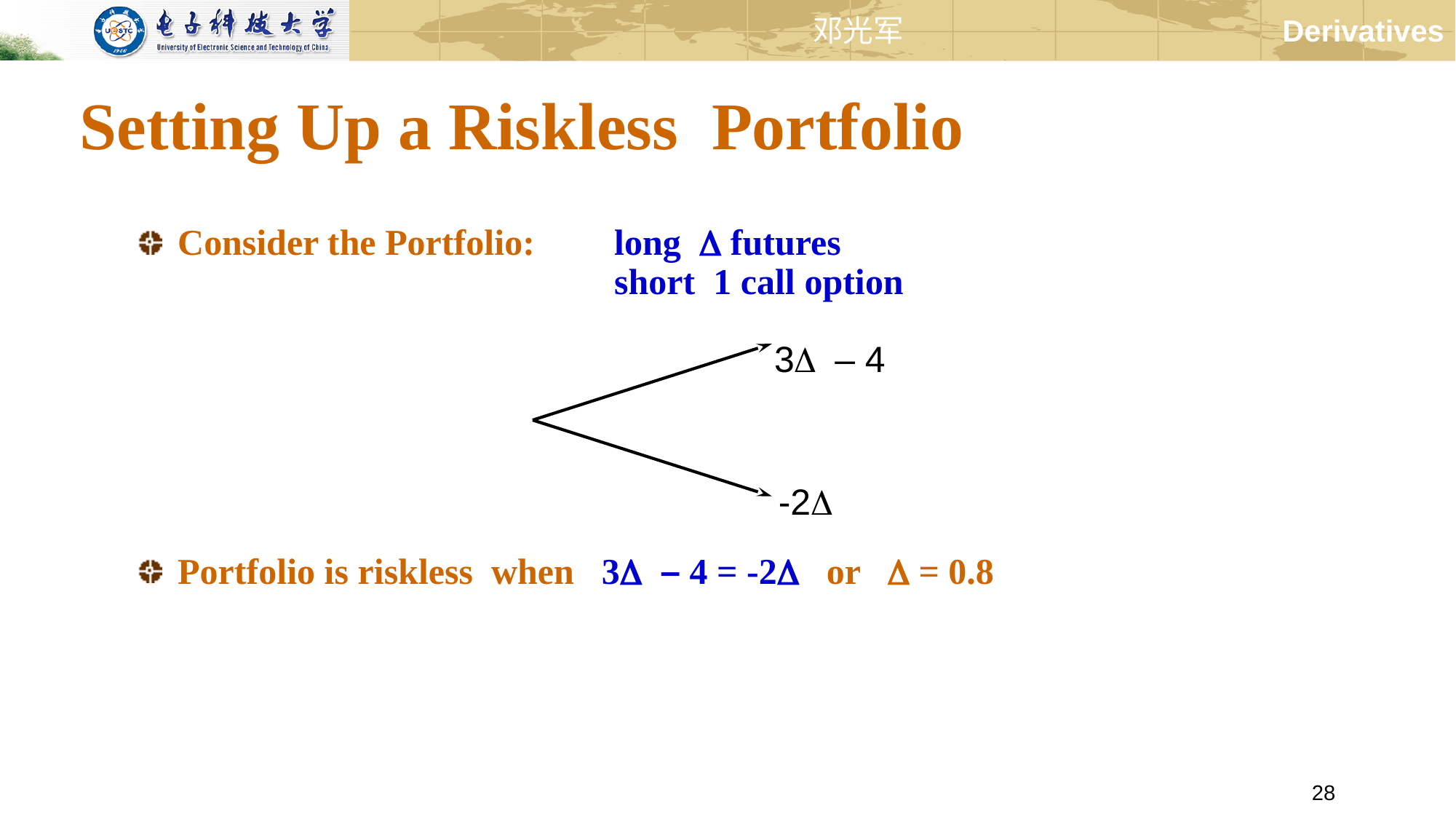

# Setting Up a Riskless  Portfolio
Consider the Portfolio:	long  Δ futures							short  1 call option

Portfolio is riskless  when   3Δ – 4 = -2Δ   or   Δ = 0.8
3Δ – 4

-2Δ